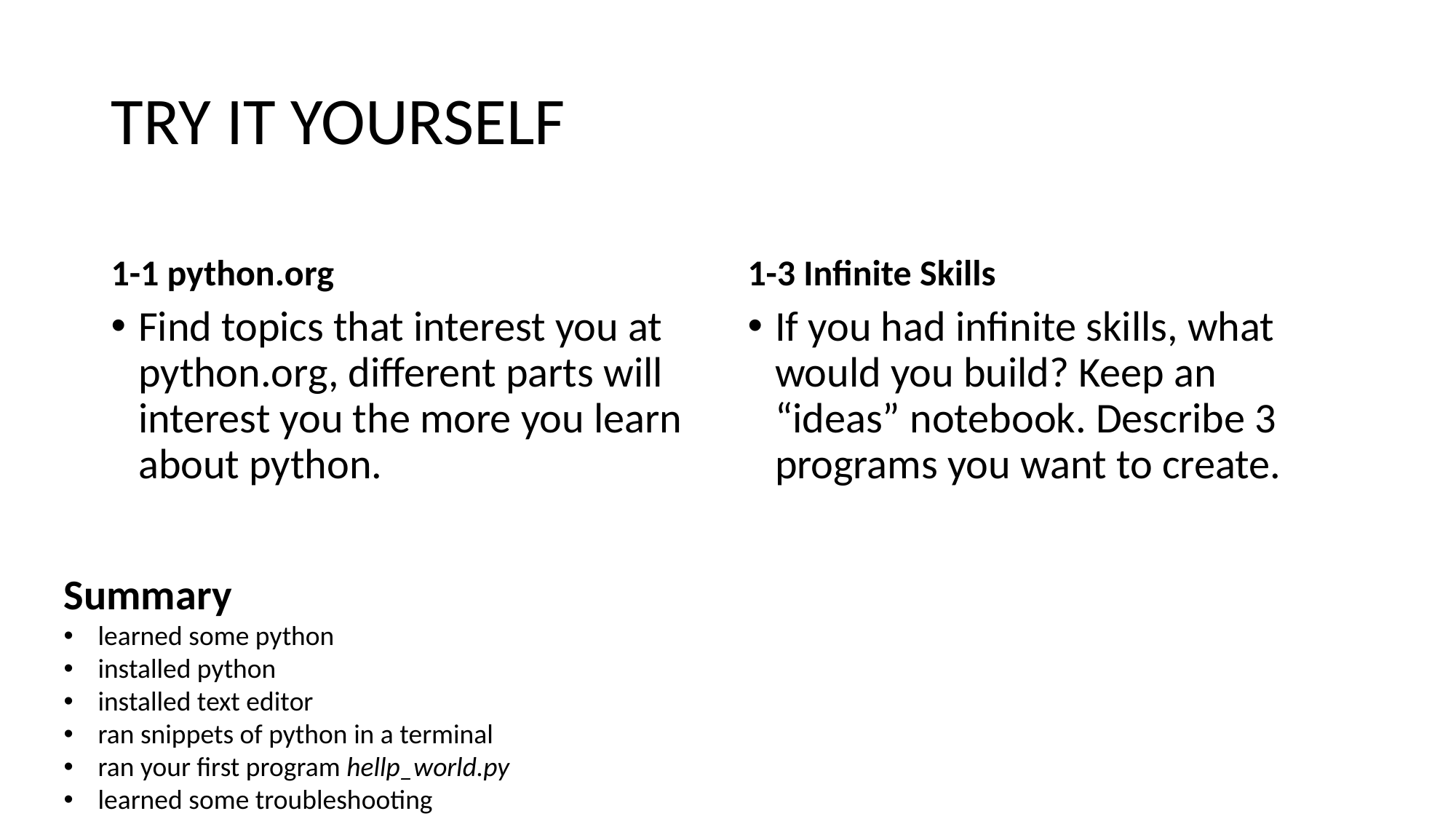

# TRY IT YOURSELF
1-1 python.org
1-3 Infinite Skills
Find topics that interest you at python.org, different parts will interest you the more you learn about python.
If you had infinite skills, what would you build? Keep an “ideas” notebook. Describe 3 programs you want to create.
Summary
learned some python
installed python
installed text editor
ran snippets of python in a terminal
ran your first program hellp_world.py
learned some troubleshooting